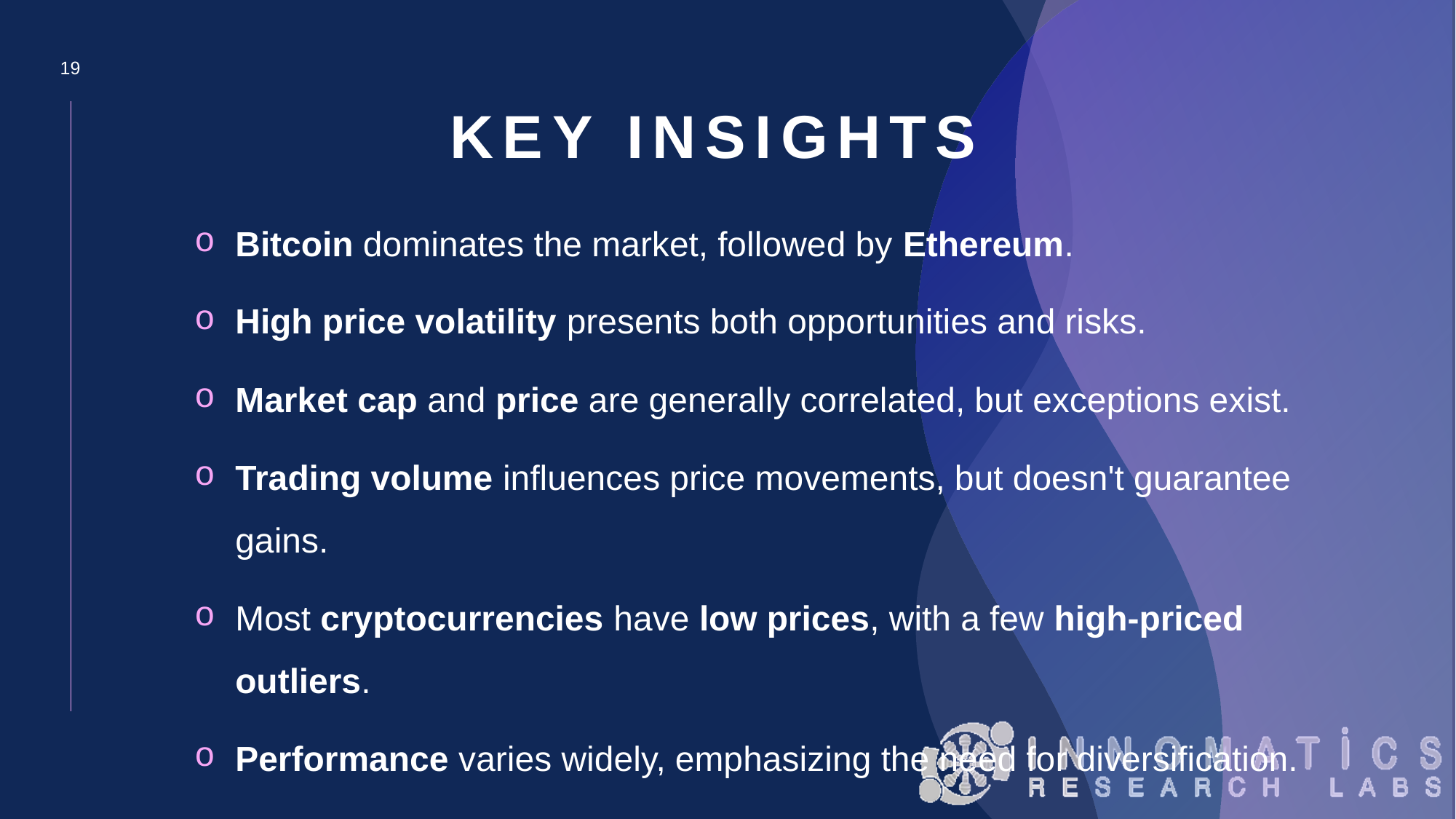

19
# Key insights
Bitcoin dominates the market, followed by Ethereum.
High price volatility presents both opportunities and risks.
Market cap and price are generally correlated, but exceptions exist.
Trading volume influences price movements, but doesn't guarantee gains.
Most cryptocurrencies have low prices, with a few high-priced outliers.
Performance varies widely, emphasizing the need for diversification.